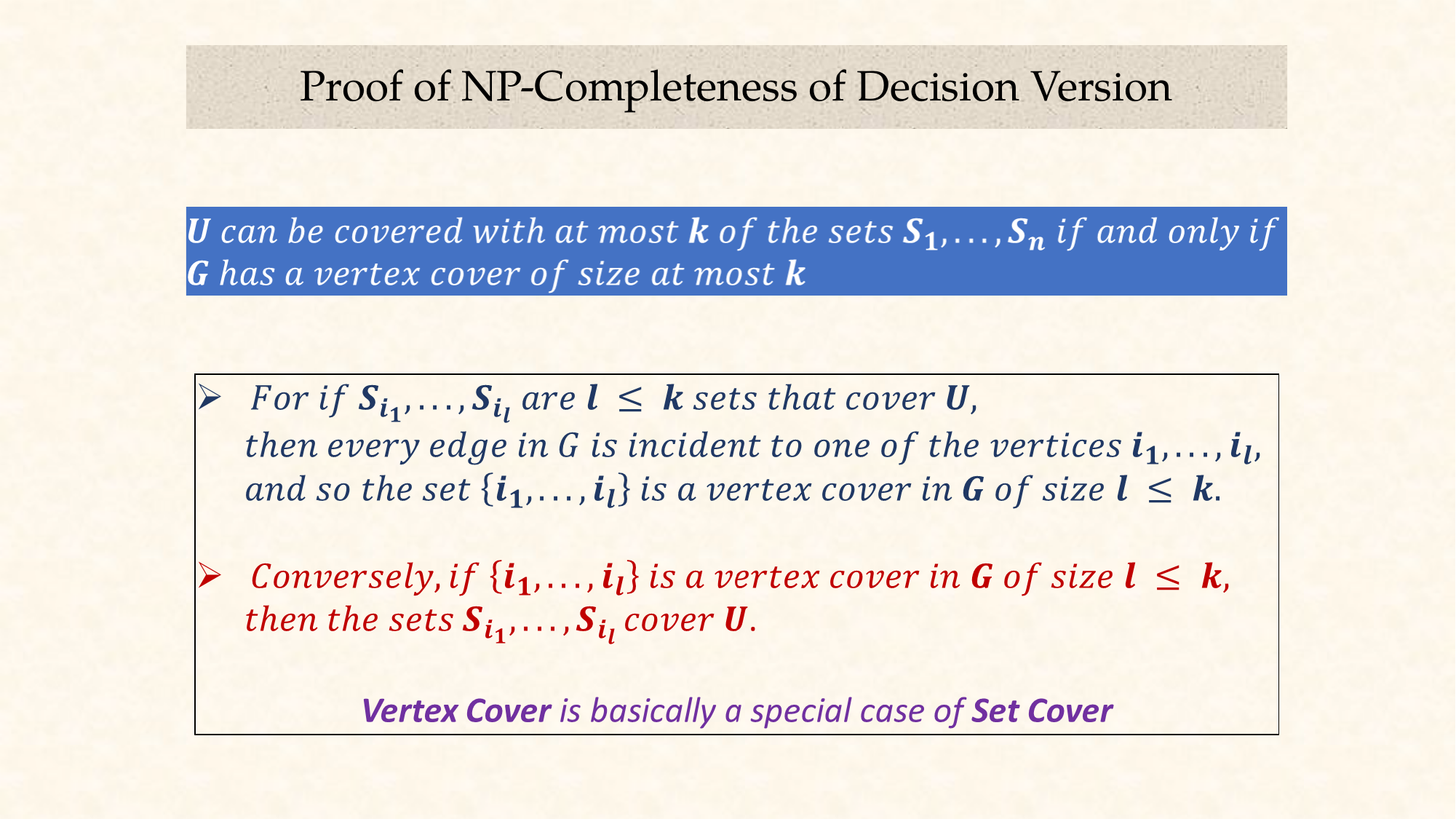

# Proof of NP-Completeness of Decision Version